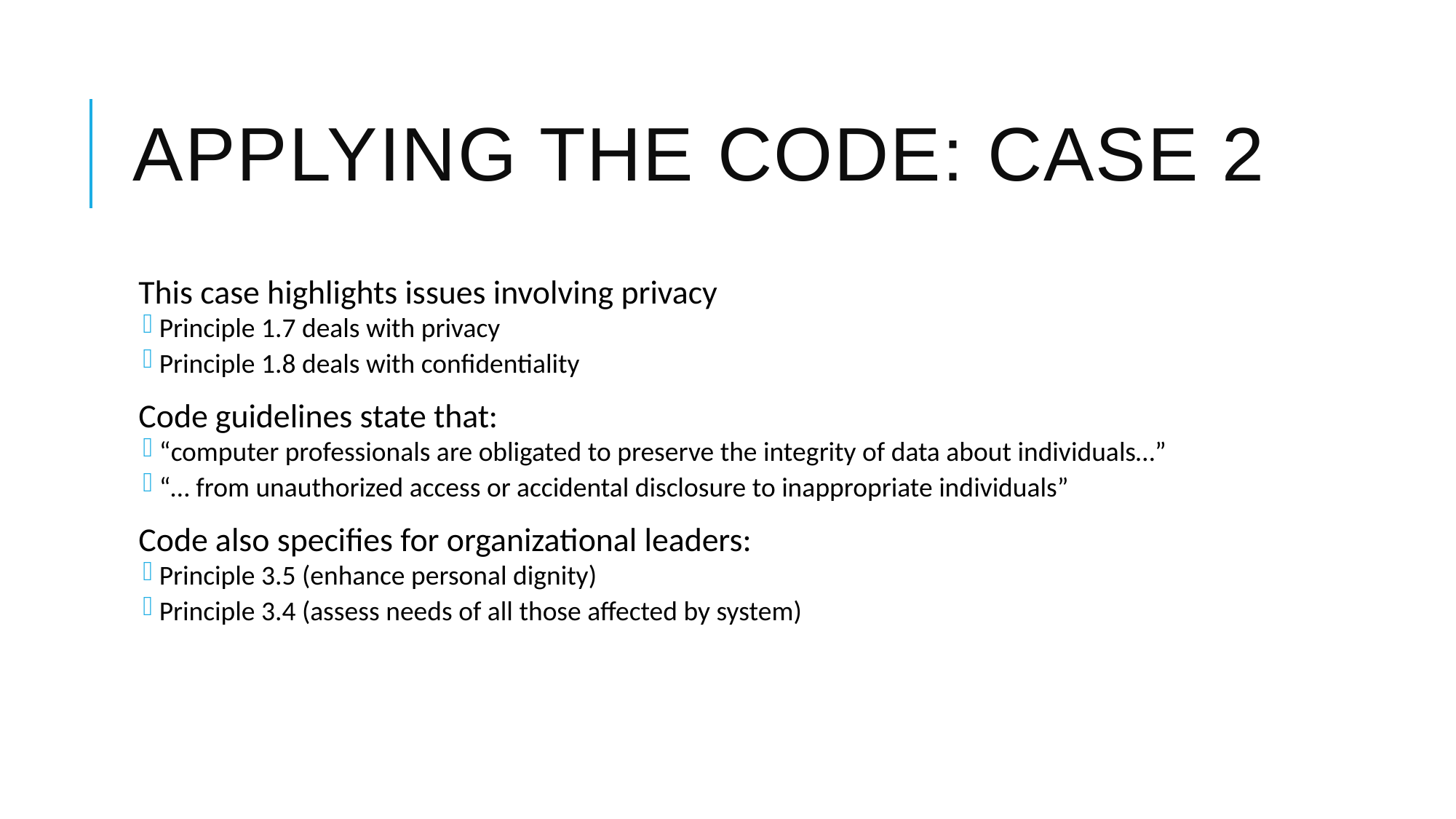

# Applying the Code: Case 2
This case highlights issues involving privacy
Principle 1.7 deals with privacy
Principle 1.8 deals with confidentiality
Code guidelines state that:
“computer professionals are obligated to preserve the integrity of data about individuals…”
“… from unauthorized access or accidental disclosure to inappropriate individuals”
Code also specifies for organizational leaders:
Principle 3.5 (enhance personal dignity)
Principle 3.4 (assess needs of all those affected by system)